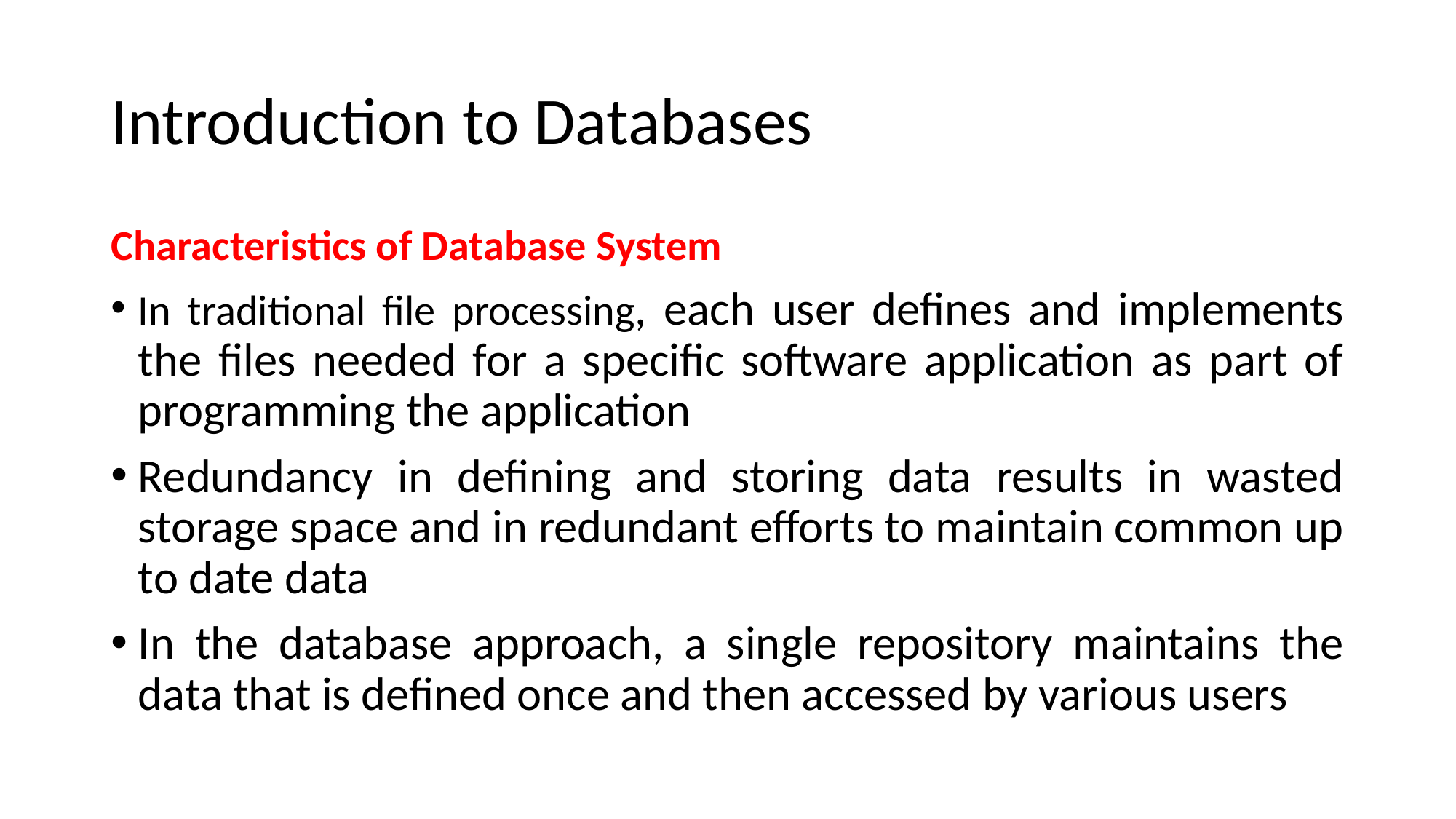

# Introduction to Databases
Characteristics of Database System
In traditional file processing, each user defines and implements the files needed for a specific software application as part of programming the application
Redundancy in defining and storing data results in wasted storage space and in redundant efforts to maintain common up to date data
In the database approach, a single repository maintains the data that is defined once and then accessed by various users